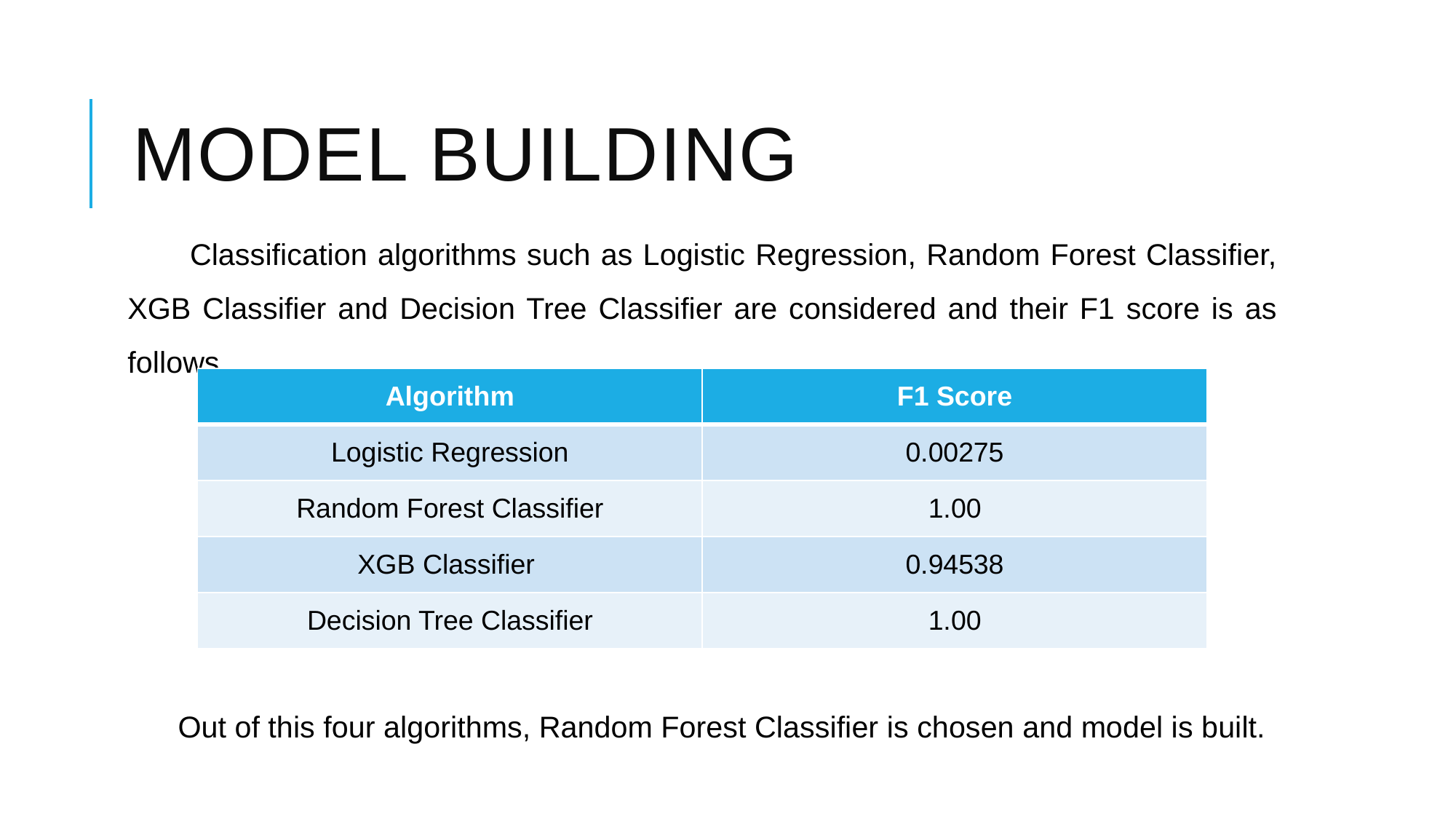

# Model Building
      Classification algorithms such as Logistic Regression, Random Forest Classifier, XGB Classifier and Decision Tree Classifier are considered and their F1 score is as follows,

      Out of this four algorithms, Random Forest Classifier is chosen and model is built.
| Algorithm | F1 Score |
| --- | --- |
| Logistic Regression | 0.00275 |
| Random Forest Classifier | 1.00 |
| XGB Classifier | 0.94538 |
| Decision Tree Classifier | 1.00 |